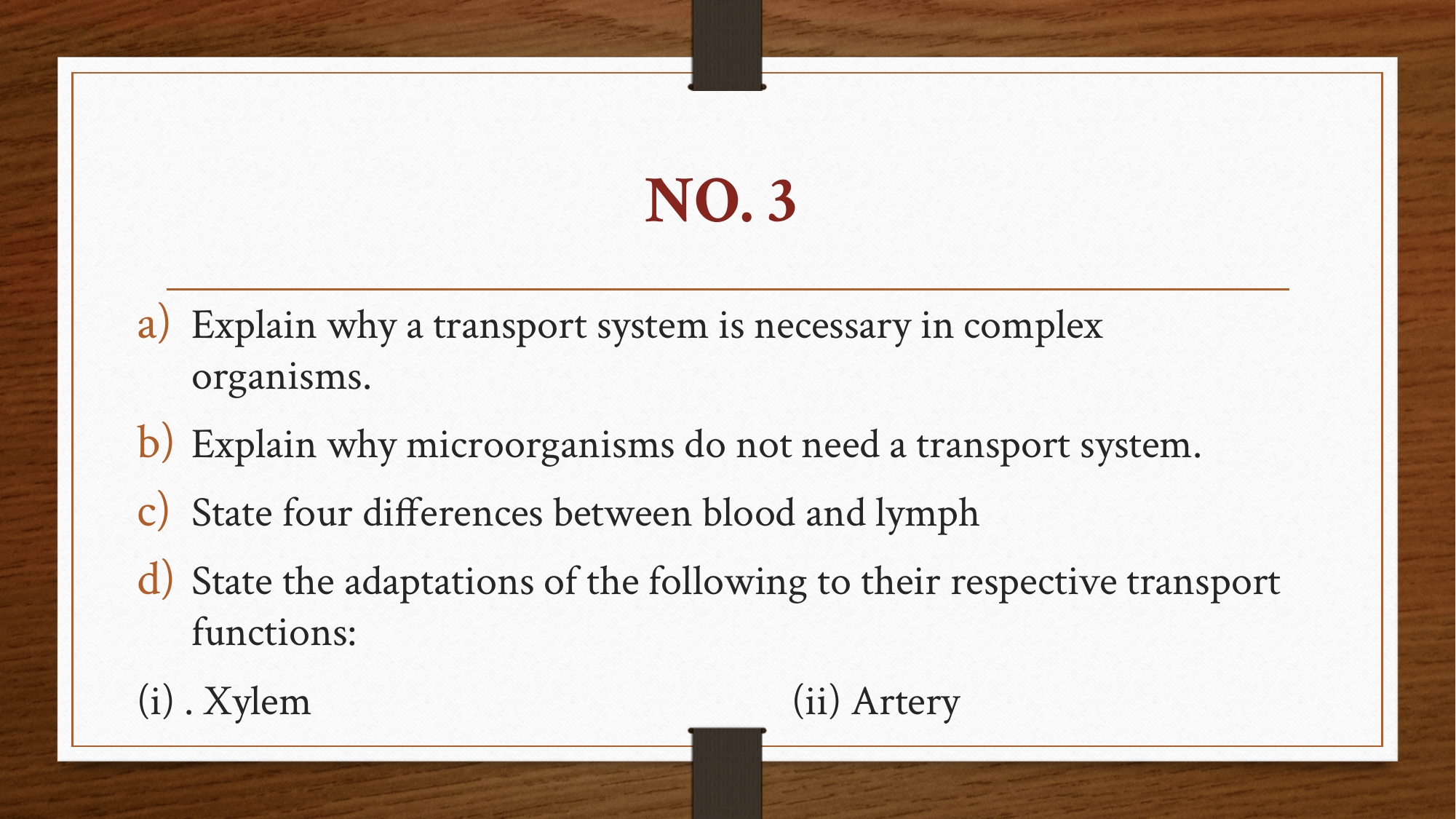

# NO. 3
Explain why a transport system is necessary in complex organisms.
Explain why microorganisms do not need a transport system.
State four differences between blood and lymph
State the adaptations of the following to their respective transport functions:
(i) . Xylem					(ii) Artery